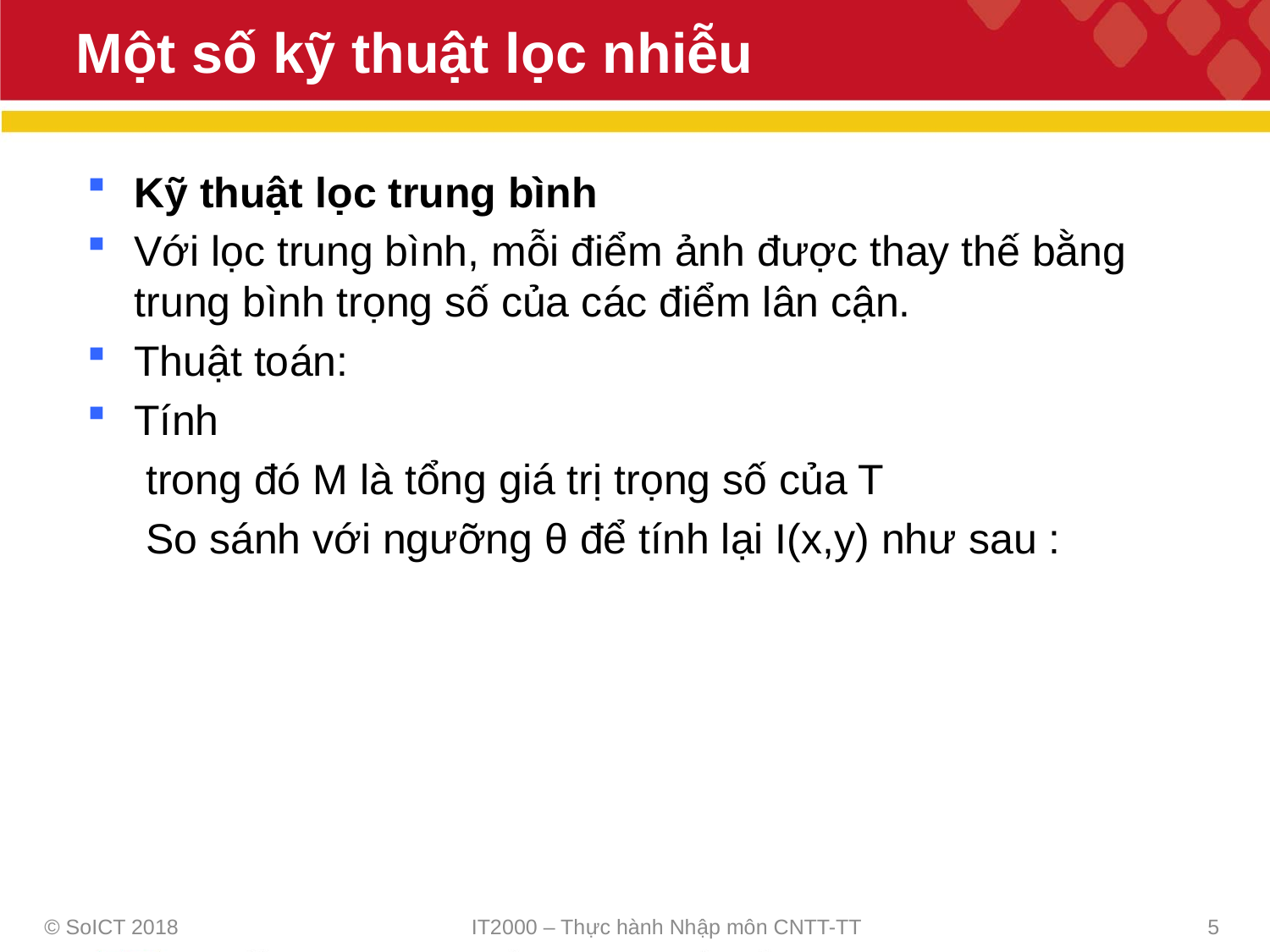

Một số kỹ thuật lọc nhiễu
Kỹ thuật lọc trung bình
Với lọc trung bình, mỗi điểm ảnh được thay thế bằng trung bình trọng số của các điểm lân cận.
Thuật toán:
Tính
     trong đó M là tổng giá trị trọng số của T
     So sánh với ngưỡng θ để tính lại I(x,y) như sau :

© SoICT 2018
IT2000 – Thực hành Nhập môn CNTT-TT
5